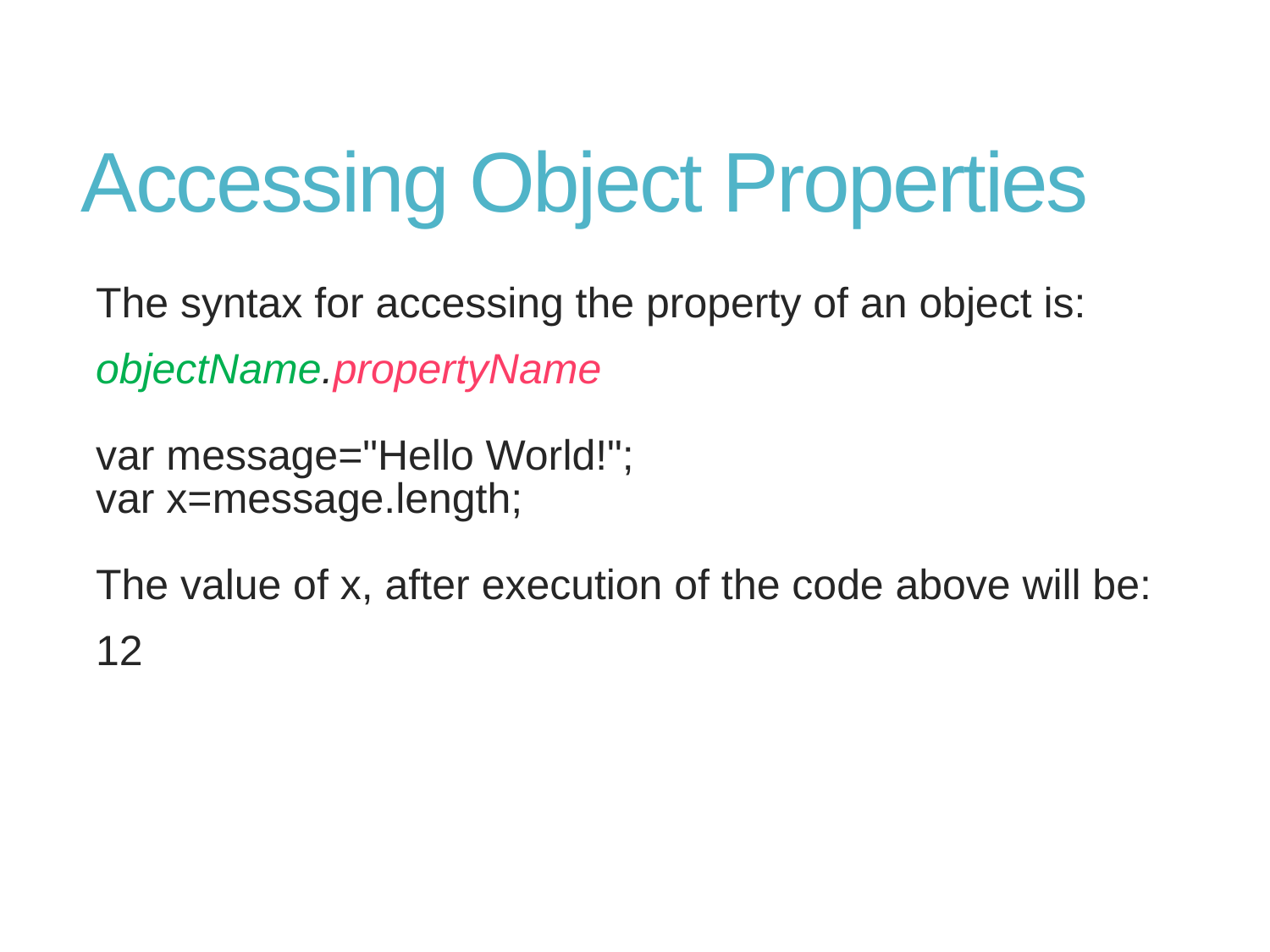

# Accessing Object Properties
The syntax for accessing the property of an object is:
objectName.propertyName
var message="Hello World!";
var x=message.length;
The value of x, after execution of the code above will be:
12